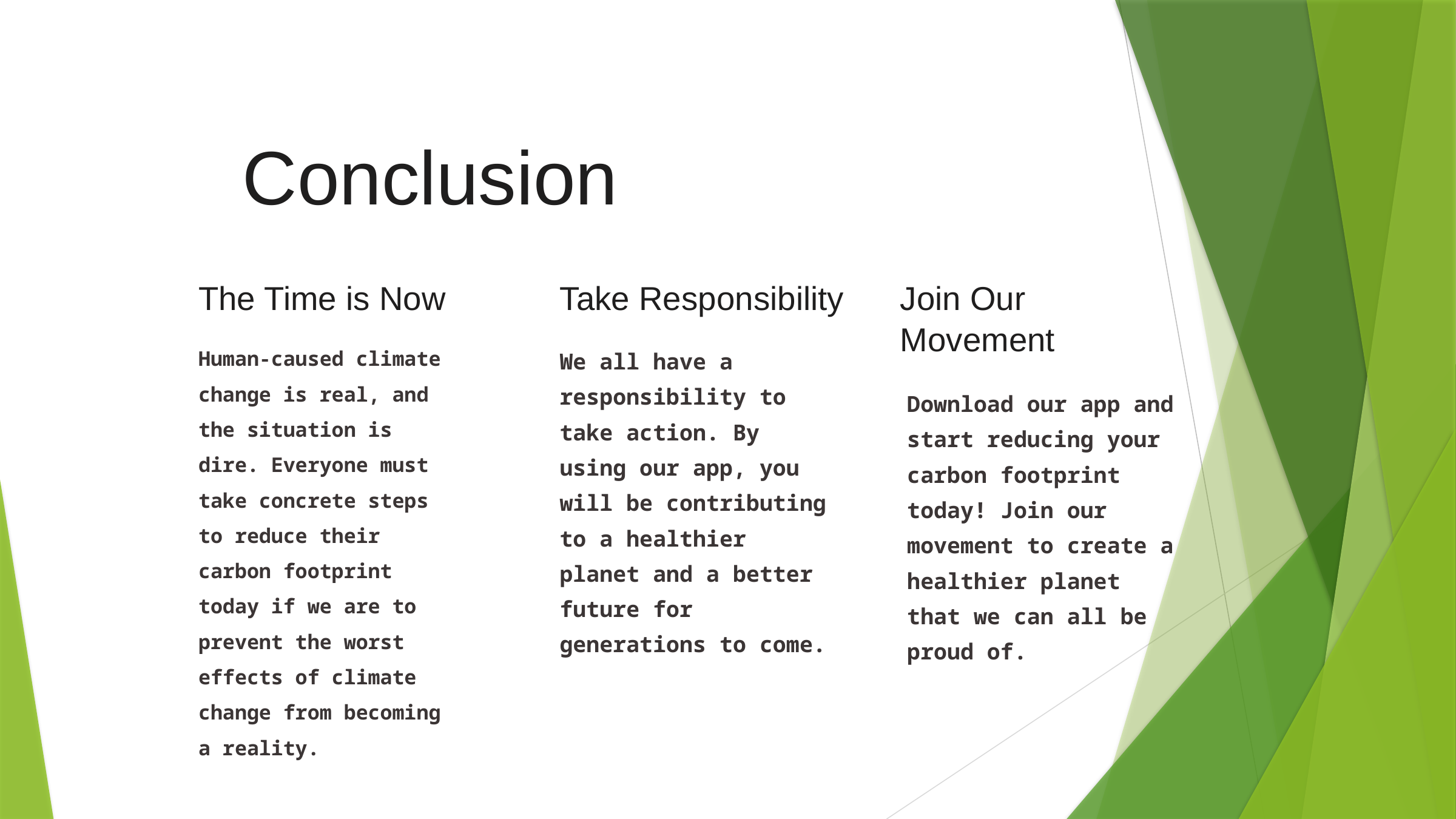

Conclusion
The Time is Now
Take Responsibility
Join Our Movement
Human-caused climate change is real, and the situation is dire. Everyone must take concrete steps to reduce their carbon footprint today if we are to prevent the worst effects of climate change from becoming a reality.
We all have a responsibility to take action. By using our app, you will be contributing to a healthier planet and a better future for generations to come.
Download our app and start reducing your carbon footprint today! Join our movement to create a healthier planet that we can all be proud of.